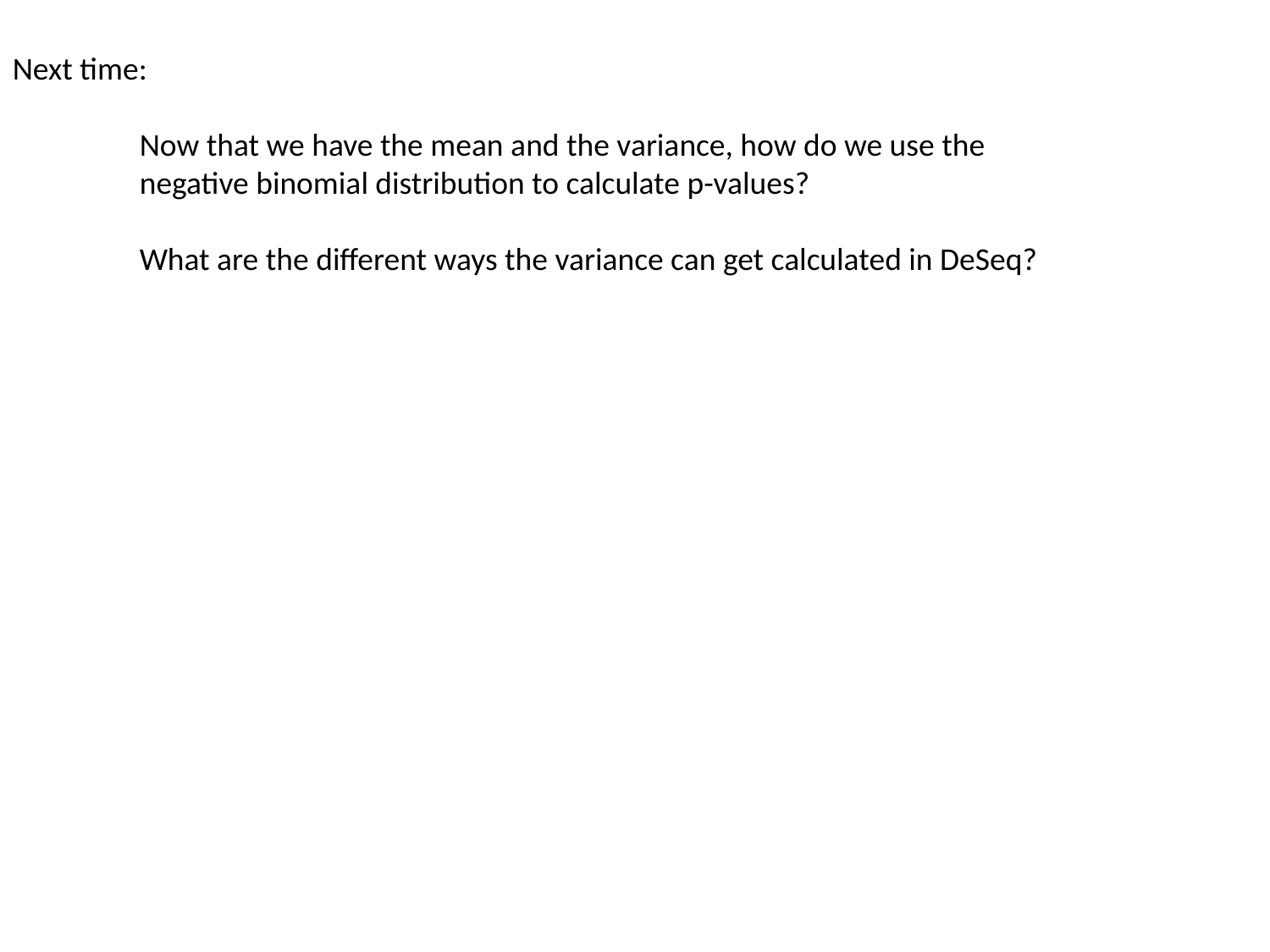

Next time:

	Now that we have the mean and the variance, how do we use the
	negative binomial distribution to calculate p-values?

	What are the different ways the variance can get calculated in DeSeq?